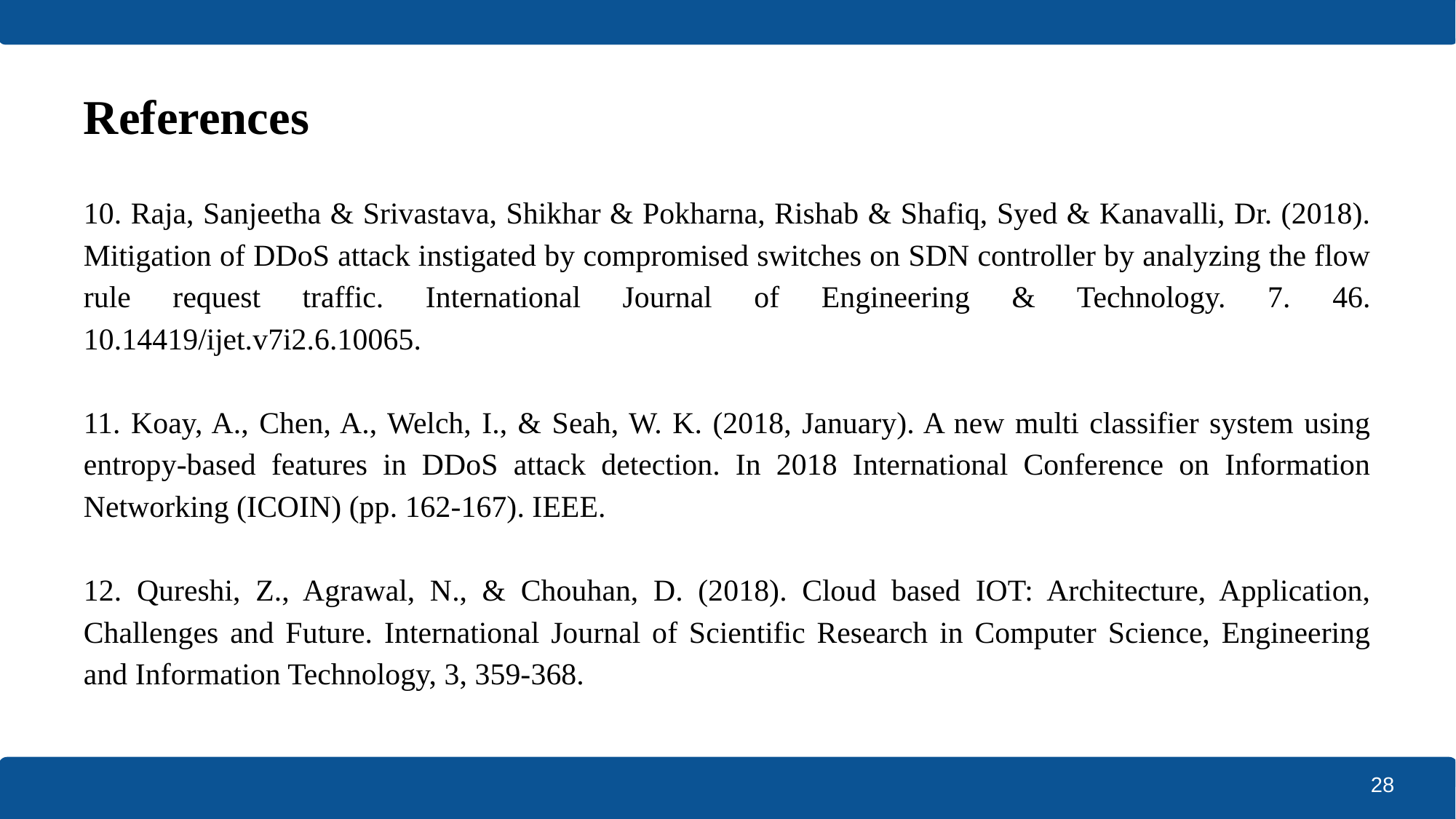

# References
10. Raja, Sanjeetha & Srivastava, Shikhar & Pokharna, Rishab & Shafiq, Syed & Kanavalli, Dr. (2018). Mitigation of DDoS attack instigated by compromised switches on SDN controller by analyzing the flow rule request traffic. International Journal of Engineering & Technology. 7. 46. 10.14419/ijet.v7i2.6.10065.

11. Koay, A., Chen, A., Welch, I., & Seah, W. K. (2018, January). A new multi classifier system using entropy-based features in DDoS attack detection. In 2018 International Conference on Information Networking (ICOIN) (pp. 162-167). IEEE.

12. Qureshi, Z., Agrawal, N., & Chouhan, D. (2018). Cloud based IOT: Architecture, Application, Challenges and Future. International Journal of Scientific Research in Computer Science, Engineering and Information Technology, 3, 359-368.

28